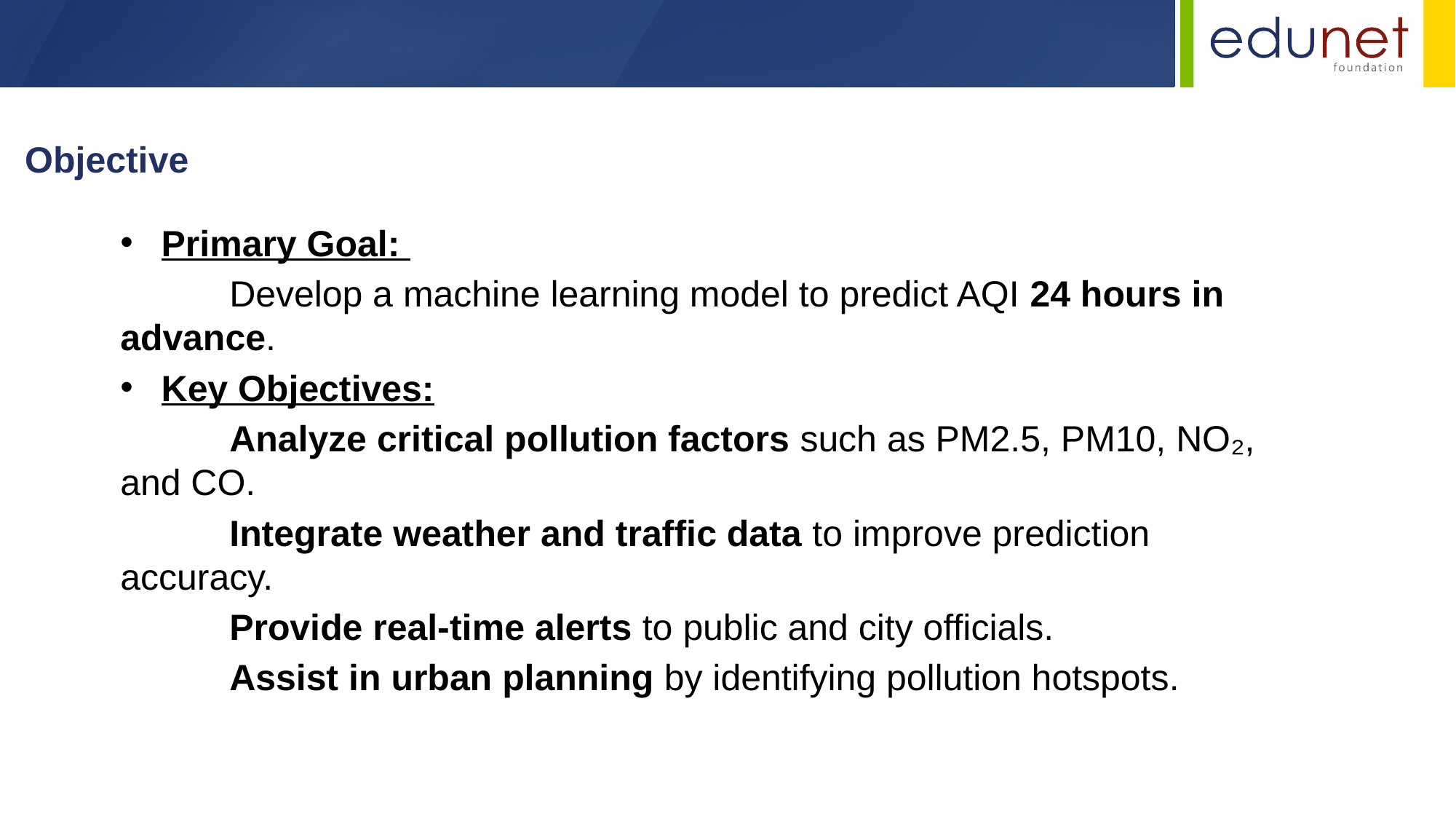

Objective
Primary Goal:
	Develop a machine learning model to predict AQI 24 hours in advance.
Key Objectives:
	Analyze critical pollution factors such as PM2.5, PM10, NO₂, and CO.
	Integrate weather and traffic data to improve prediction accuracy.
	Provide real-time alerts to public and city officials.
	Assist in urban planning by identifying pollution hotspots.